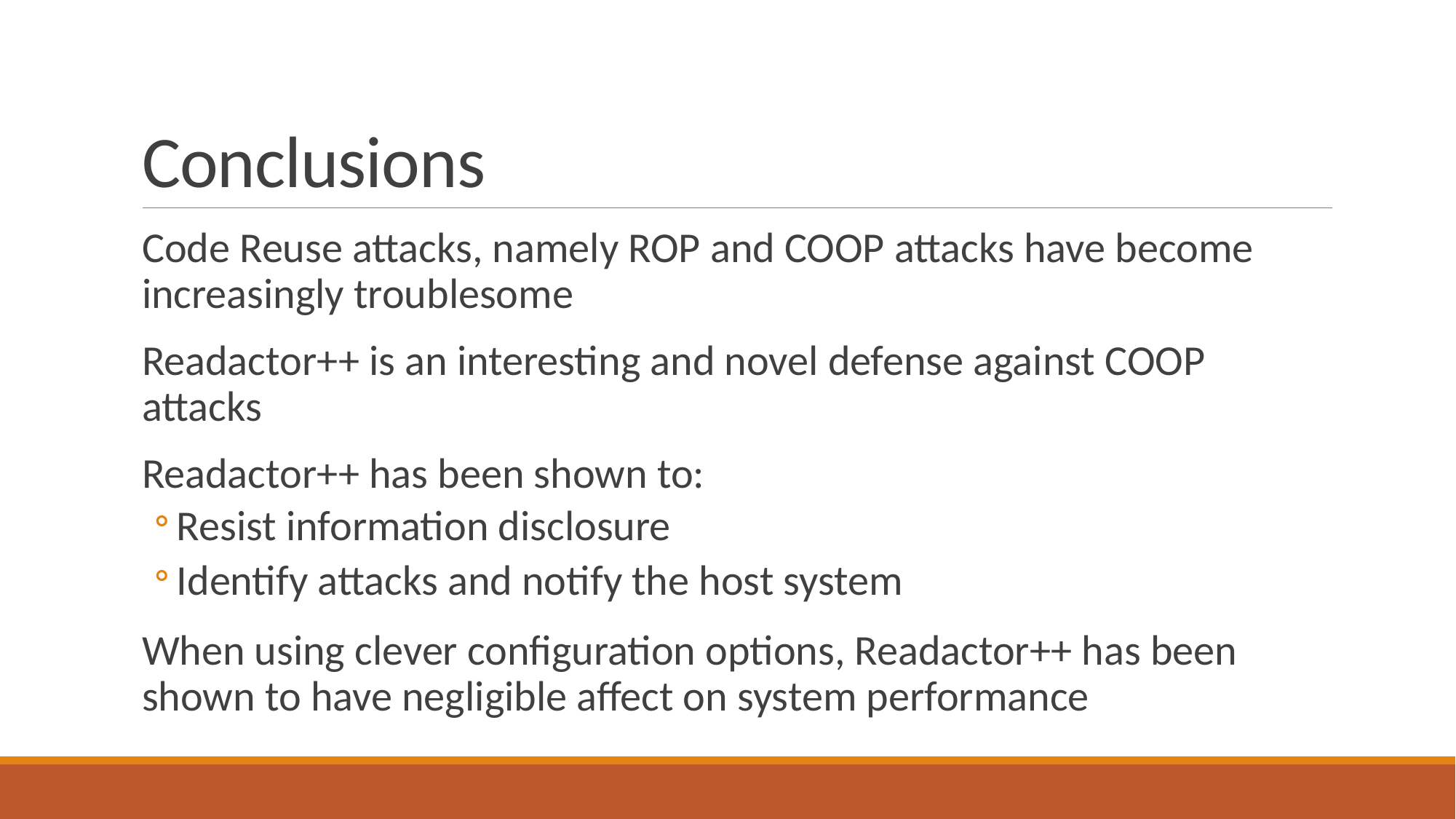

# Conclusions
Code Reuse attacks, namely ROP and COOP attacks have become increasingly troublesome
Readactor++ is an interesting and novel defense against COOP attacks
Readactor++ has been shown to:
Resist information disclosure
Identify attacks and notify the host system
When using clever configuration options, Readactor++ has been shown to have negligible affect on system performance